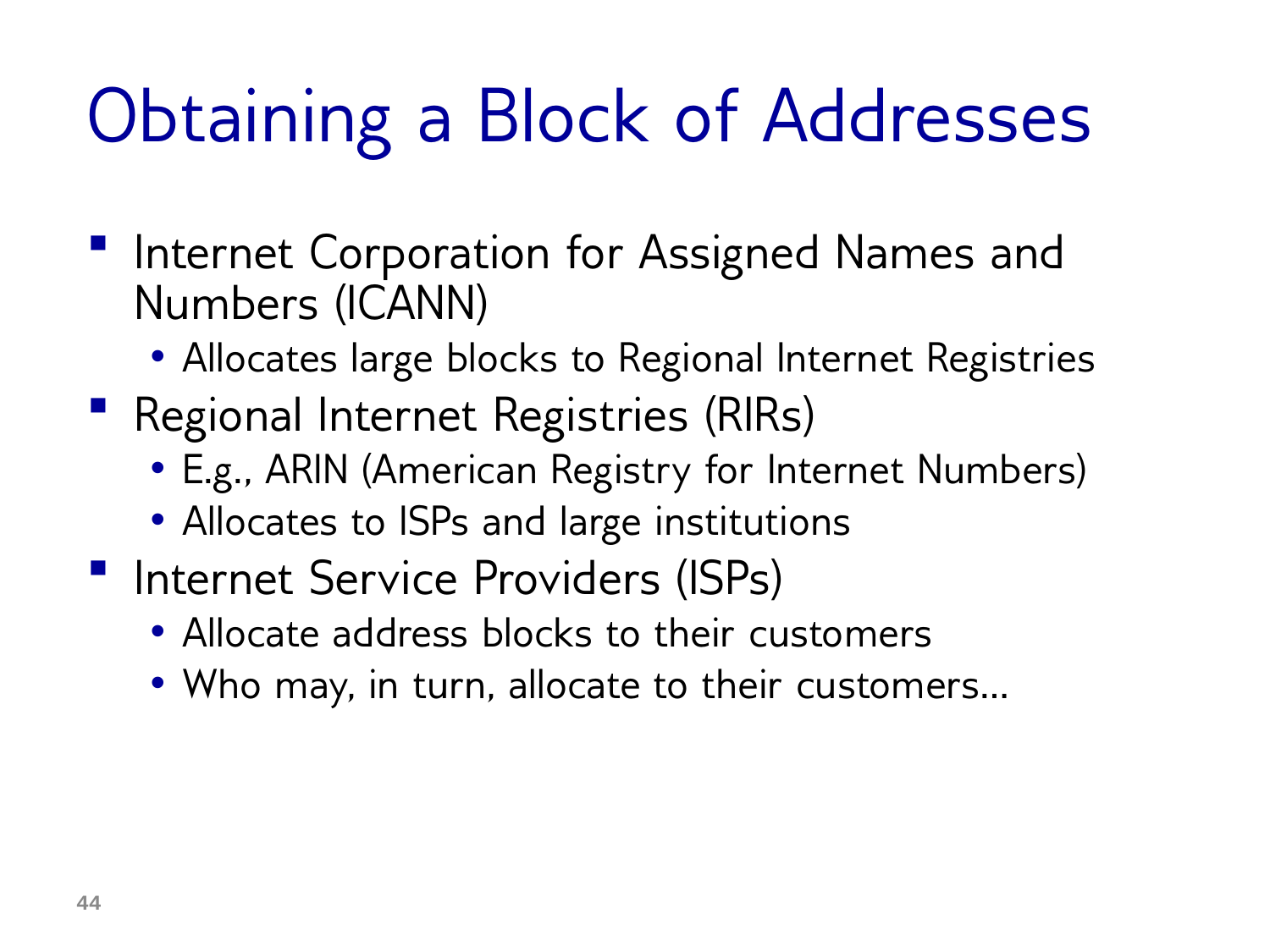

# Obtaining a Block of Addresses
Internet Corporation for Assigned Names and Numbers (ICANN)
Allocates large blocks to Regional Internet Registries
Regional Internet Registries (RIRs)
E.g., ARIN (American Registry for Internet Numbers)
Allocates to ISPs and large institutions
Internet Service Providers (ISPs)
Allocate address blocks to their customers
Who may, in turn, allocate to their customers…
44